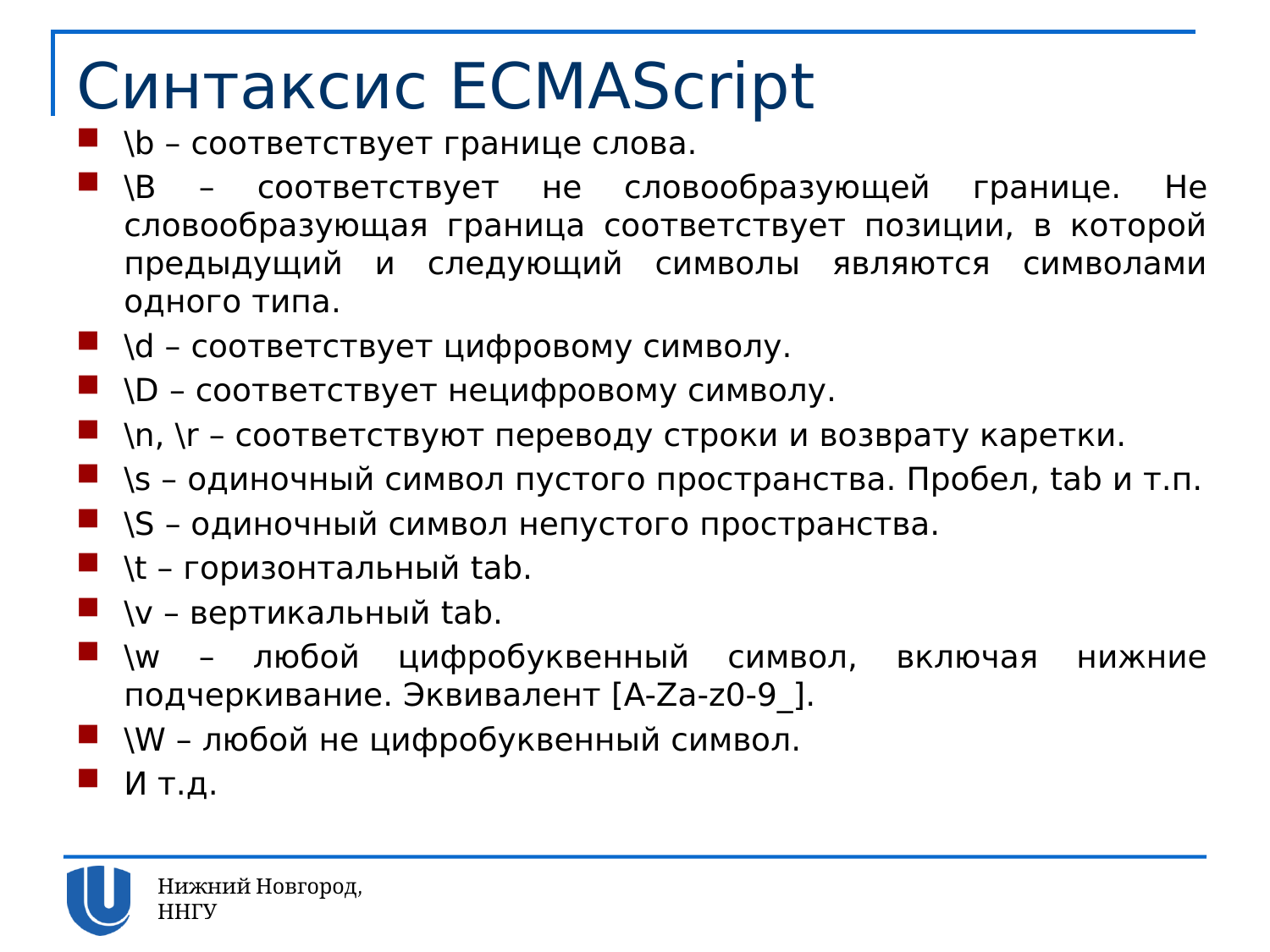

# Синтаксис ECMAScript
\b – соответствует границе слова.
\B – соответствует не словообразующей границе. Не словообразующая граница соответствует позиции, в которой предыдущий и следующий символы являются символами одного типа.
\d – соответствует цифровому символу.
\D – соответствует нецифровому символу.
\n, \r – соответствуют переводу строки и возврату каретки.
\s – одиночный символ пустого пространства. Пробел, tab и т.п.
\S – одиночный символ непустого пространства.
\t – горизонтальный tab.
\v – вертикальный tab.
\w – любой цифробуквенный символ, включая нижние подчеркивание. Эквивалент [A-Za-z0-9_].
\W – любой не цифробуквенный символ.
И т.д.
Нижний Новгород, ННГУ